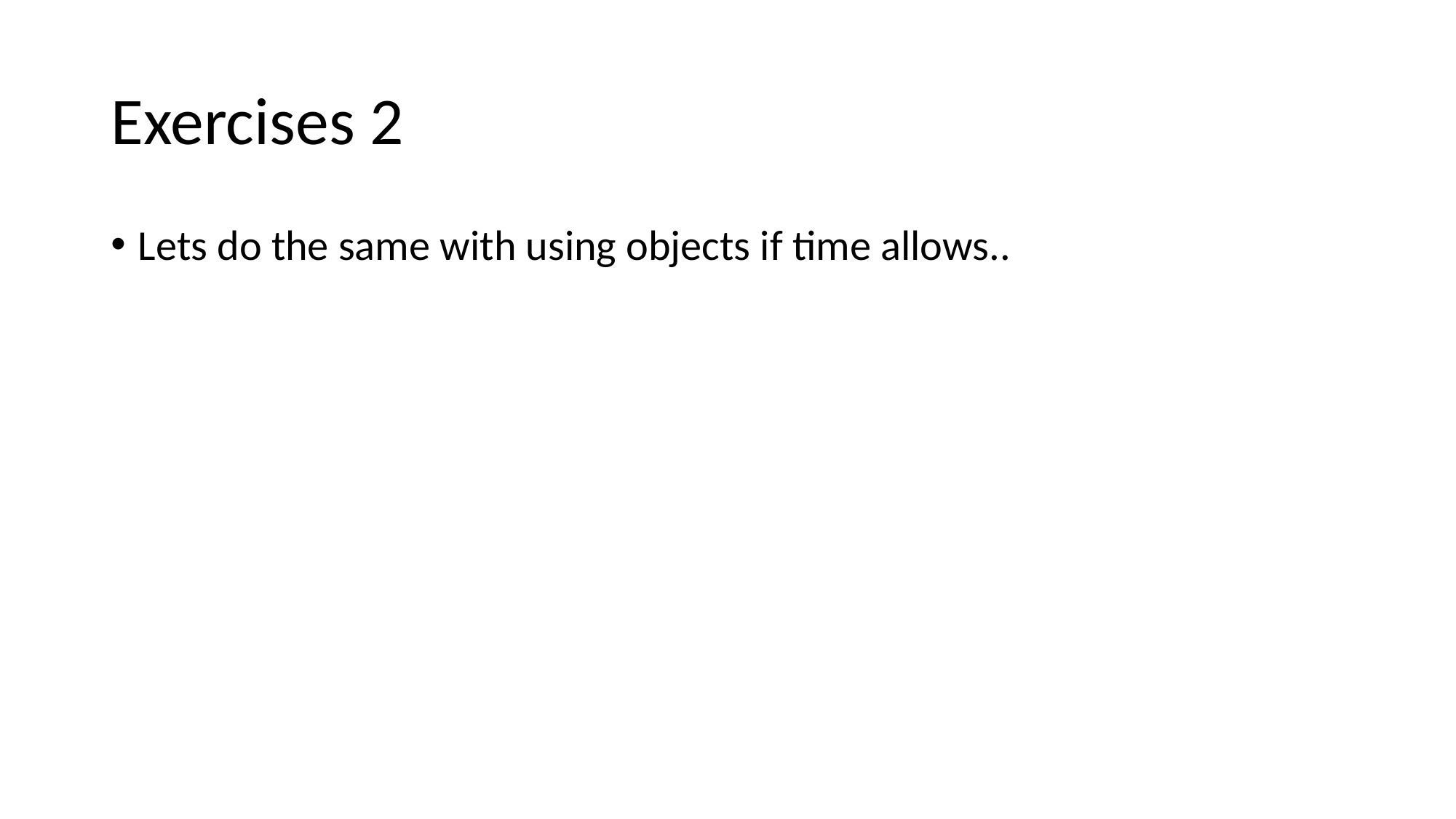

# Exercises 2
Lets do the same with using objects if time allows..